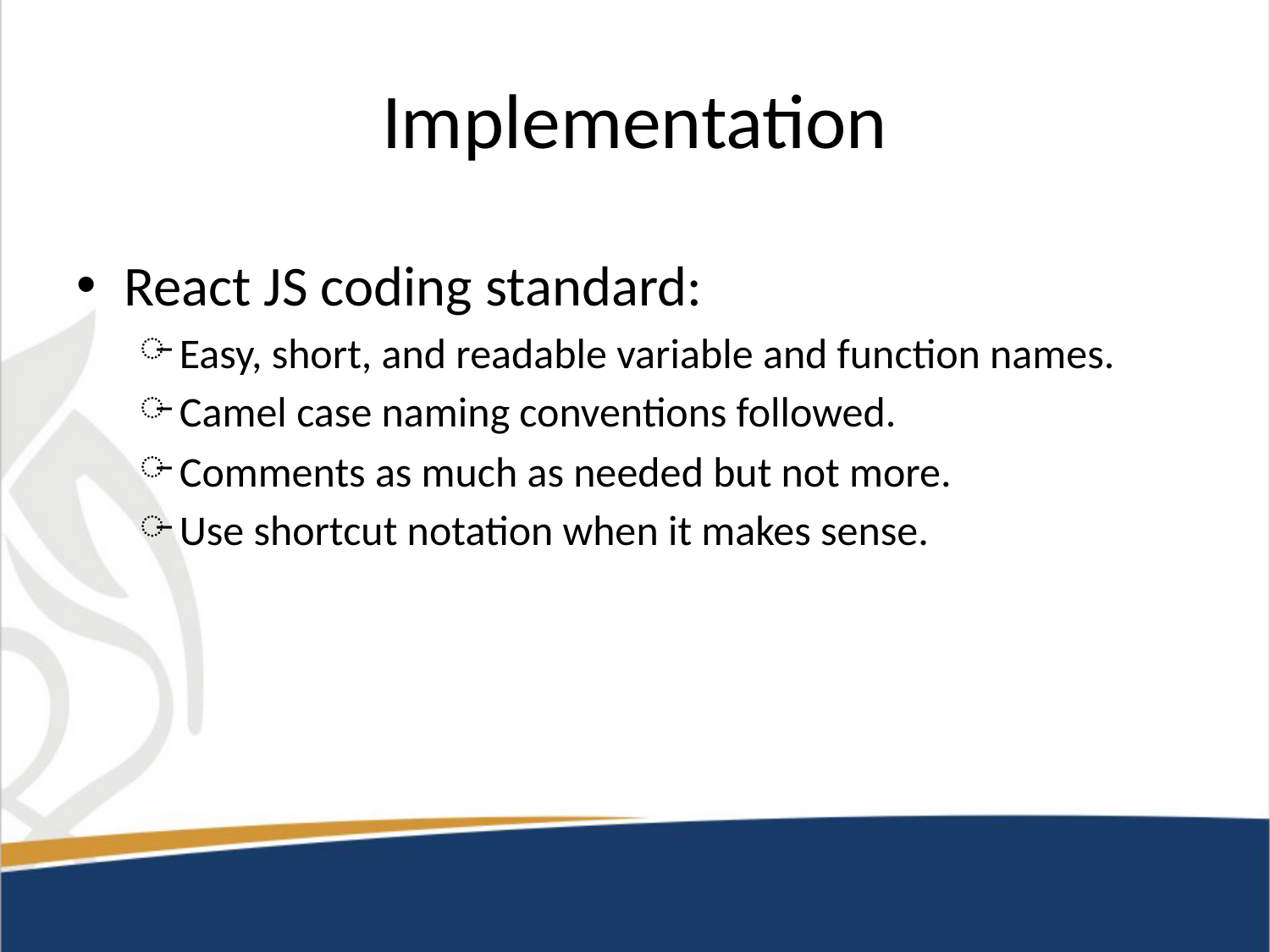

# Implementation
React JS coding standard:
Easy, short, and readable variable and function names.
Camel case naming conventions followed.
Comments as much as needed but not more.
Use shortcut notation when it makes sense.